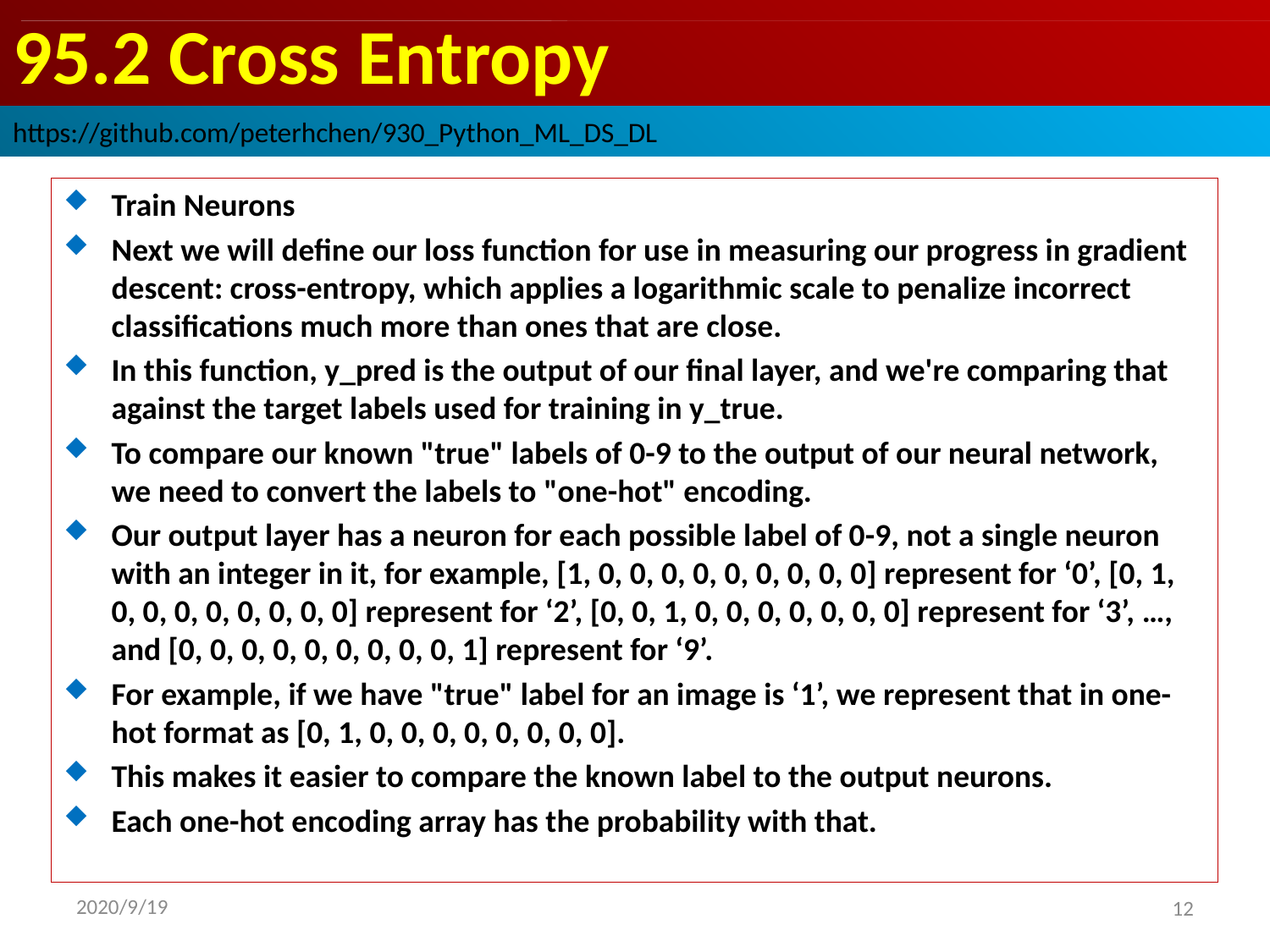

# 95.2 Cross Entropy

https://github.com/peterhchen/930_Python_ML_DS_DL
Train Neurons
Next we will define our loss function for use in measuring our progress in gradient descent: cross-entropy, which applies a logarithmic scale to penalize incorrect classifications much more than ones that are close.
In this function, y_pred is the output of our final layer, and we're comparing that against the target labels used for training in y_true.
To compare our known "true" labels of 0-9 to the output of our neural network, we need to convert the labels to "one-hot" encoding.
Our output layer has a neuron for each possible label of 0-9, not a single neuron with an integer in it, for example, [1, 0, 0, 0, 0, 0, 0, 0, 0, 0] represent for ‘0’, [0, 1, 0, 0, 0, 0, 0, 0, 0, 0] represent for ‘2’, [0, 0, 1, 0, 0, 0, 0, 0, 0, 0] represent for ‘3’, …, and [0, 0, 0, 0, 0, 0, 0, 0, 0, 1] represent for ‘9’.
For example, if we have "true" label for an image is ‘1’, we represent that in one-hot format as [0, 1, 0, 0, 0, 0, 0, 0, 0, 0].
This makes it easier to compare the known label to the output neurons.
Each one-hot encoding array has the probability with that.
2020/9/19
12